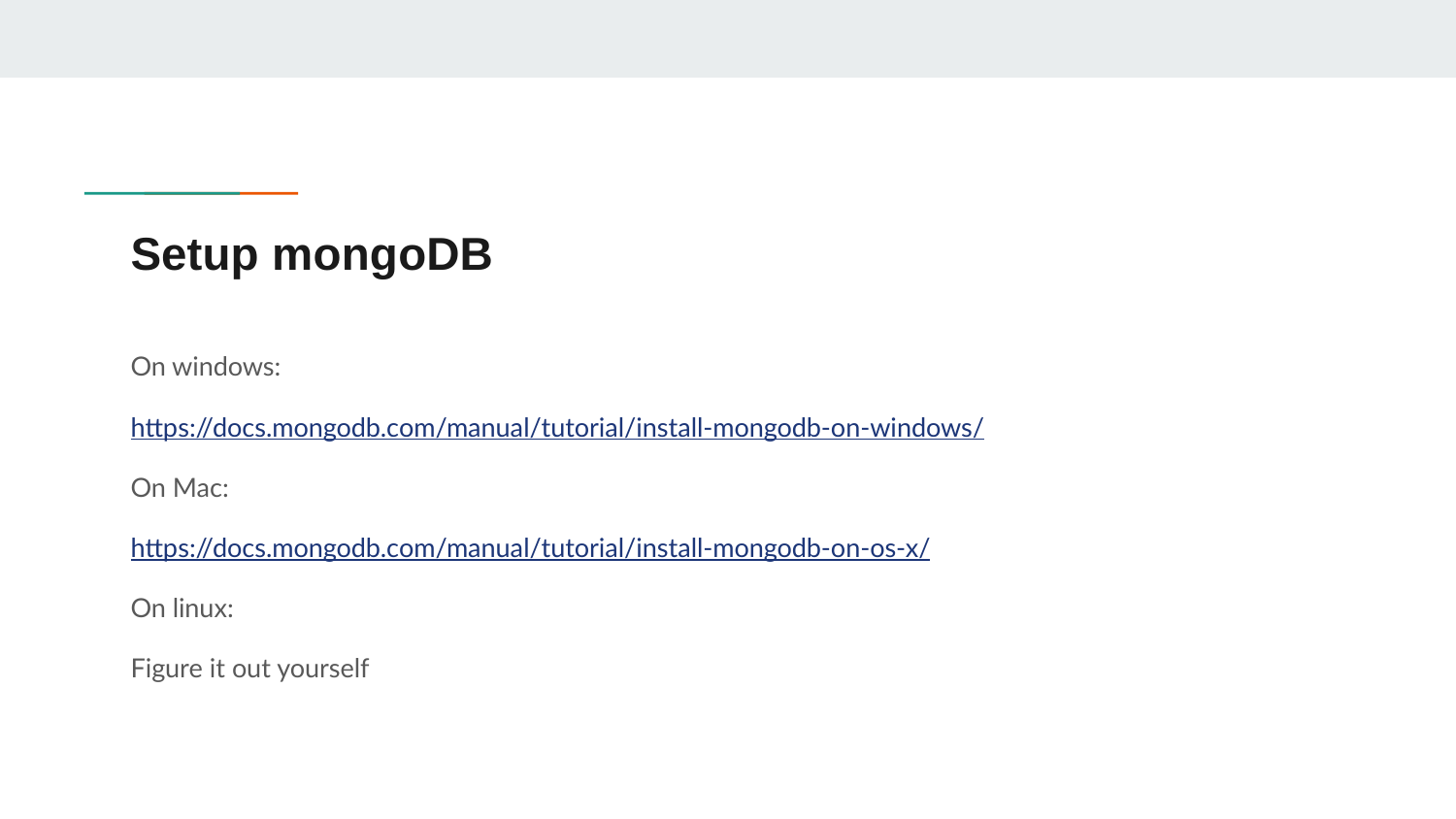

# Setup mongoDB
On windows:
https://docs.mongodb.com/manual/tutorial/install-mongodb-on-windows/
On Mac:
https://docs.mongodb.com/manual/tutorial/install-mongodb-on-os-x/
On linux:
Figure it out yourself